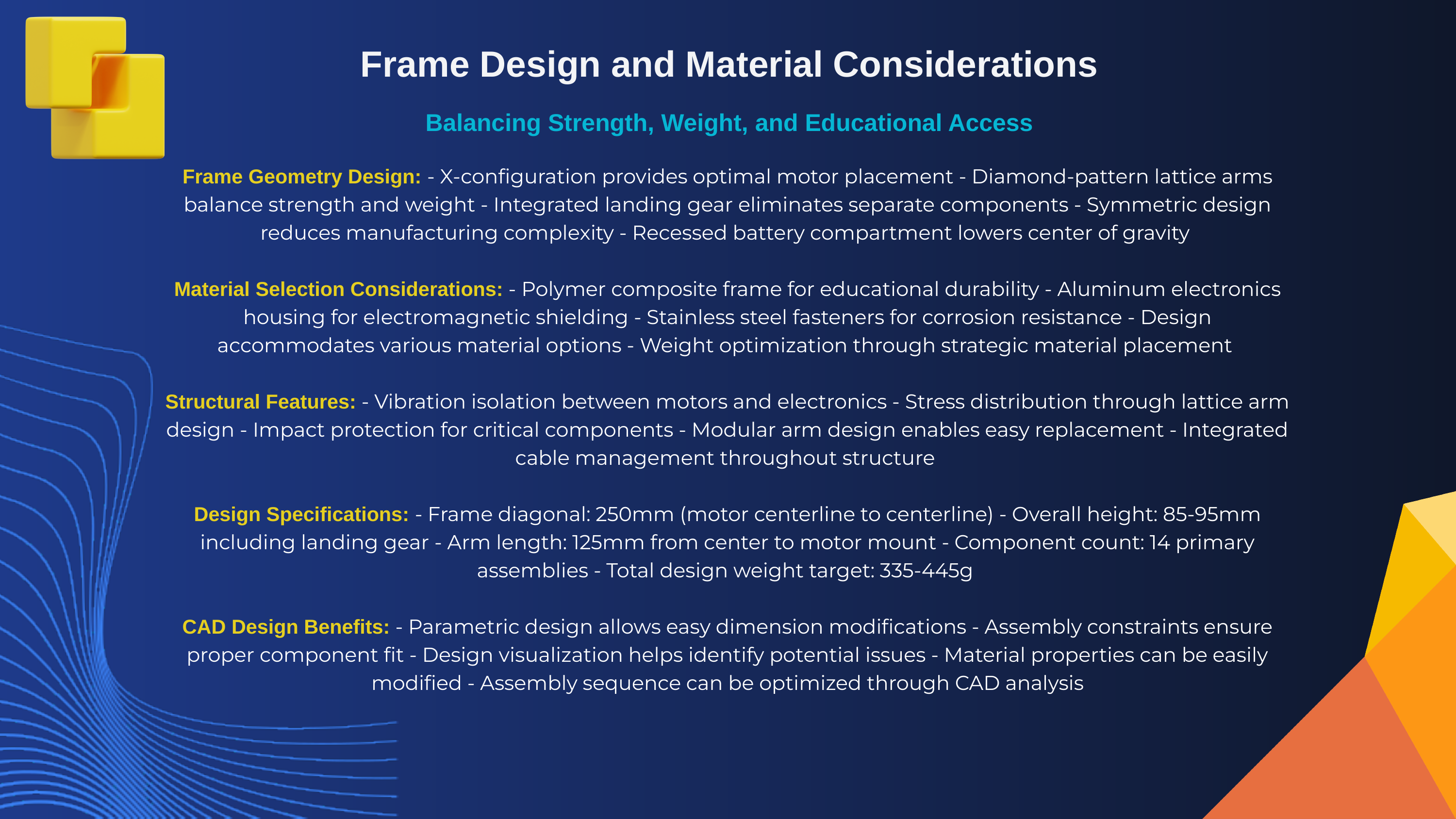

Frame Design and Material Considerations

Balancing Strength, Weight, and Educational Access
Frame Geometry Design: - X-configuration provides optimal motor placement - Diamond-pattern lattice arms balance strength and weight - Integrated landing gear eliminates separate components - Symmetric design reduces manufacturing complexity - Recessed battery compartment lowers center of gravity

Material Selection Considerations: - Polymer composite frame for educational durability - Aluminum electronics housing for electromagnetic shielding - Stainless steel fasteners for corrosion resistance - Design accommodates various material options - Weight optimization through strategic material placement

Structural Features: - Vibration isolation between motors and electronics - Stress distribution through lattice arm design - Impact protection for critical components - Modular arm design enables easy replacement - Integrated cable management throughout structure

Design Specifications: - Frame diagonal: 250mm (motor centerline to centerline) - Overall height: 85-95mm including landing gear - Arm length: 125mm from center to motor mount - Component count: 14 primary assemblies - Total design weight target: 335-445g

CAD Design Benefits: - Parametric design allows easy dimension modifications - Assembly constraints ensure proper component fit - Design visualization helps identify potential issues - Material properties can be easily modified - Assembly sequence can be optimized through CAD analysis